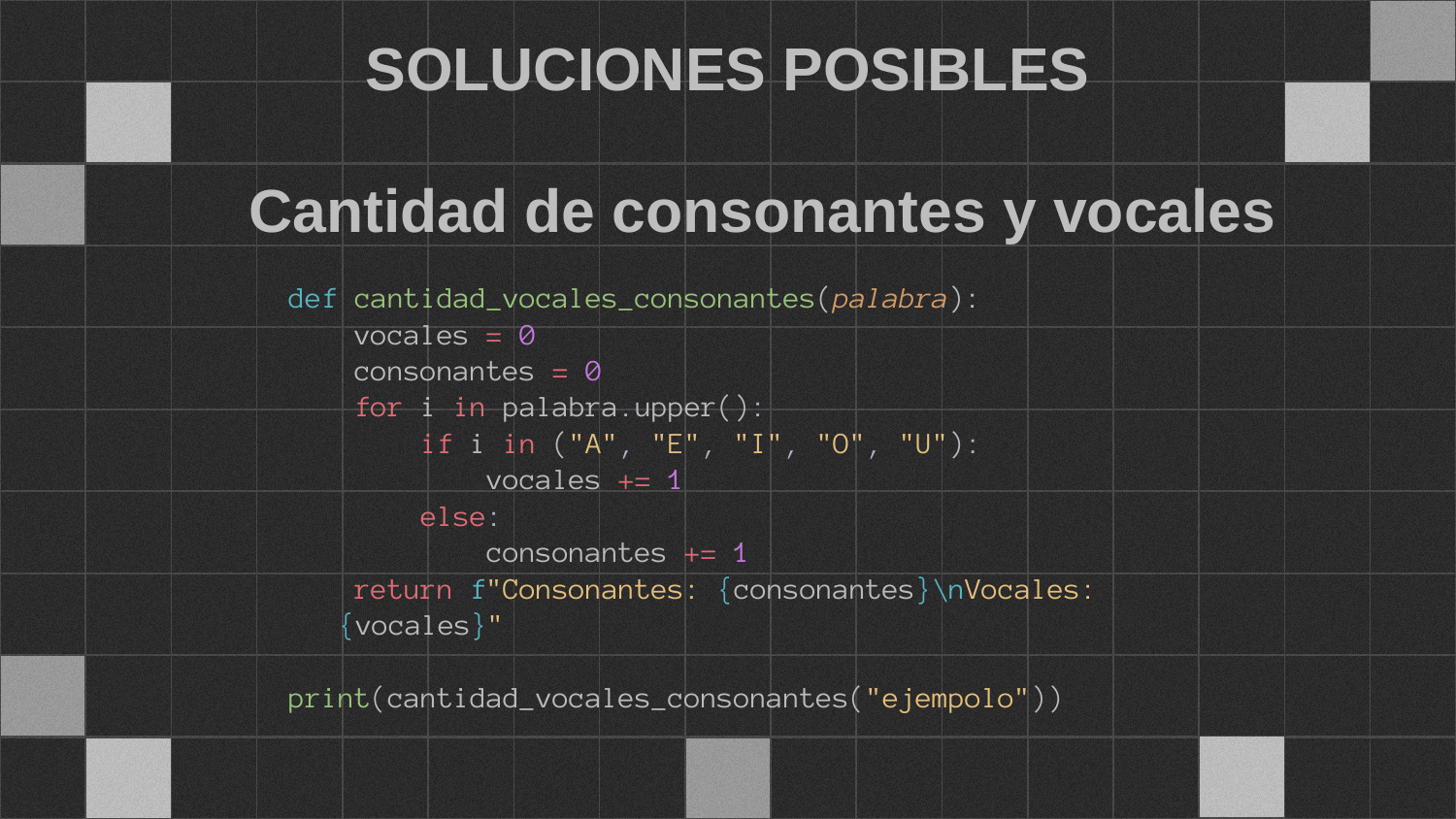

# SOLUCIONES POSIBLES
Cantidad de consonantes y vocales
def cantidad_vocales_consonantes(palabra):
    vocales = 0
    consonantes = 0
    for i in palabra.upper():
        if i in ("A", "E", "I", "O", "U"):
            vocales += 1
        else:
            consonantes += 1
    return f"Consonantes: {consonantes}\nVocales: {vocales}"

print(cantidad_vocales_consonantes("ejempolo"))